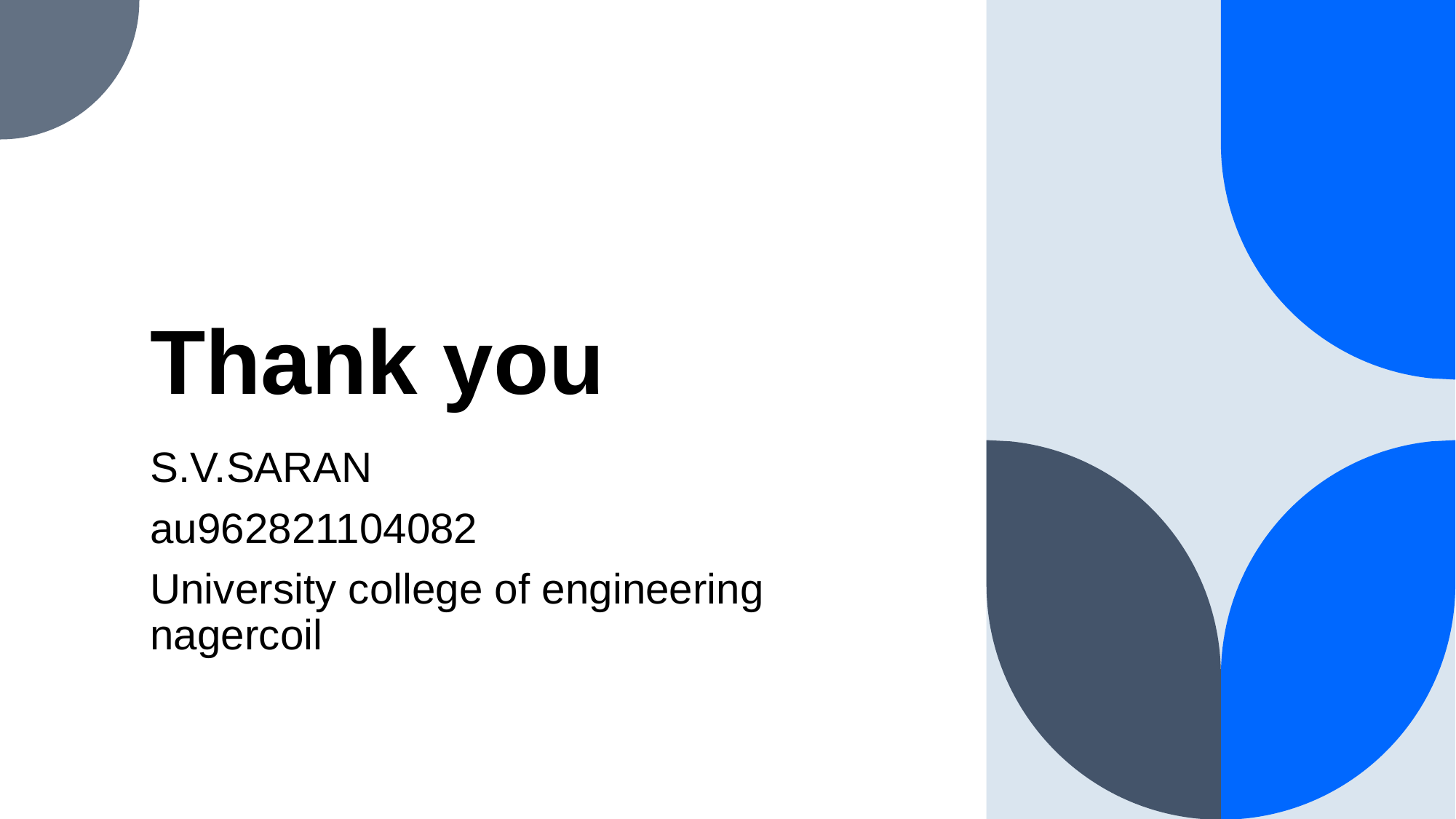

# Thank you
S.V.SARAN
au962821104082
University college of engineering nagercoil